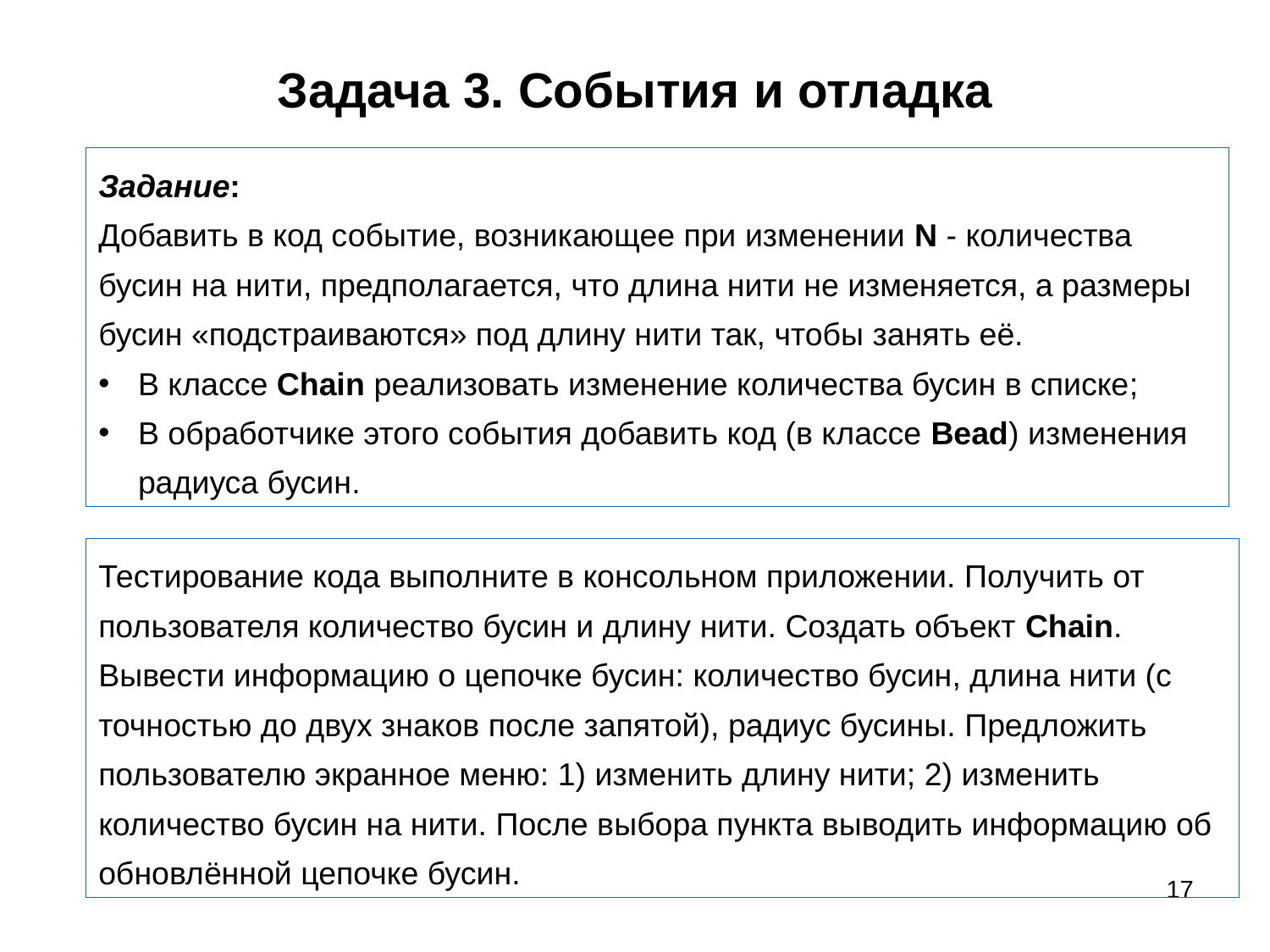

# Задача 3. События и отладка
Задание:
Добавить в код событие, возникающее при изменении N - количества бусин на нити, предполагается, что длина нити не изменяется, а размеры бусин «подстраиваются» под длину нити так, чтобы занять её.
В классе Chain реализовать изменение количества бусин в списке;
В обработчике этого события добавить код (в классе Bead) изменения радиуса бусин.
Тестирование кода выполните в консольном приложении. Получить от пользователя количество бусин и длину нити. Создать объект Chain. Вывести информацию о цепочке бусин: количество бусин, длина нити (с точностью до двух знаков после запятой), радиус бусины. Предложить пользователю экранное меню: 1) изменить длину нити; 2) изменить количество бусин на нити. После выбора пункта выводить информацию об обновлённой цепочке бусин.
17